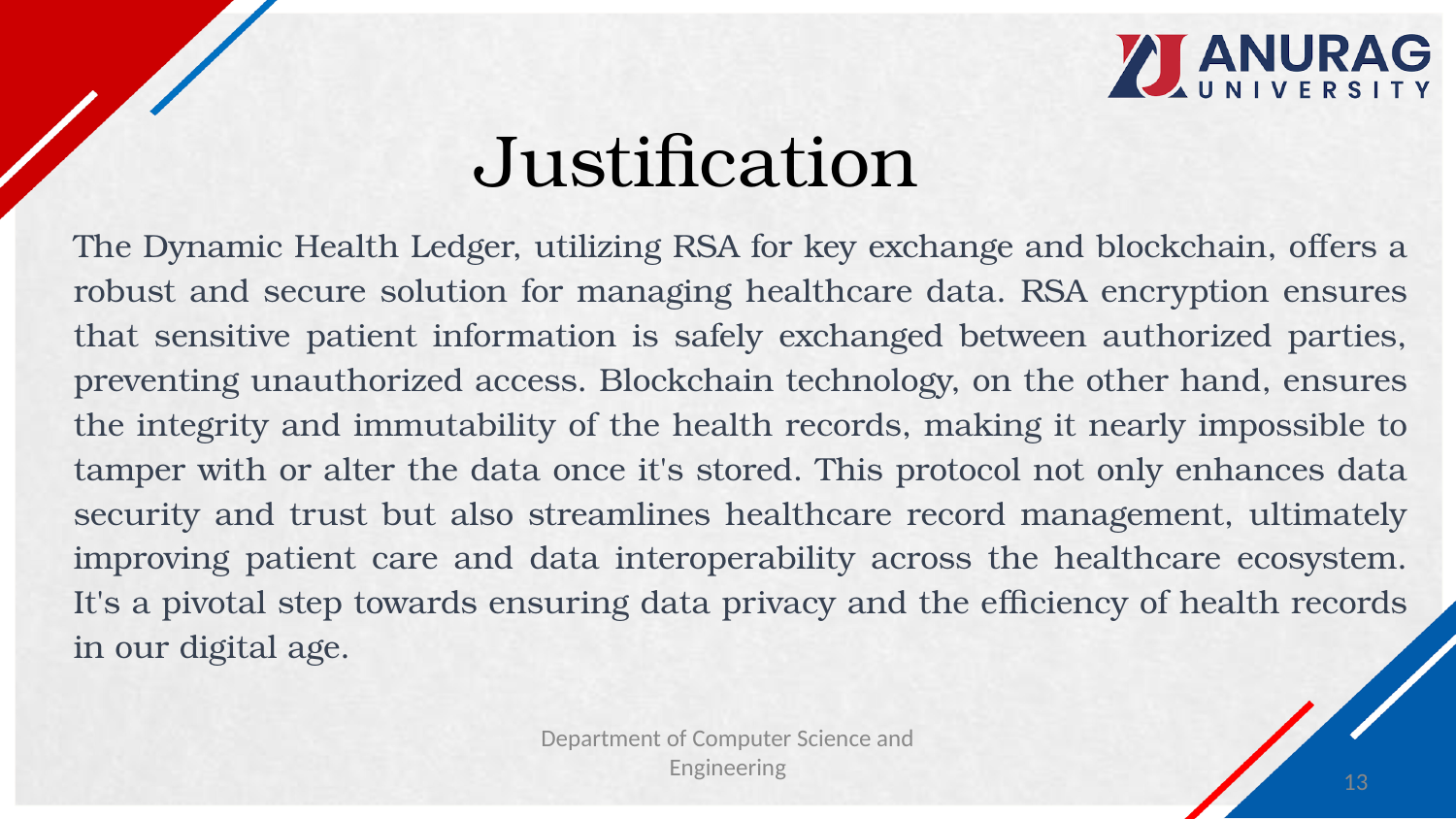

# Justification
The Dynamic Health Ledger, utilizing RSA for key exchange and blockchain, offers a robust and secure solution for managing healthcare data. RSA encryption ensures that sensitive patient information is safely exchanged between authorized parties, preventing unauthorized access. Blockchain technology, on the other hand, ensures the integrity and immutability of the health records, making it nearly impossible to tamper with or alter the data once it's stored. This protocol not only enhances data security and trust but also streamlines healthcare record management, ultimately improving patient care and data interoperability across the healthcare ecosystem. It's a pivotal step towards ensuring data privacy and the efficiency of health records in our digital age.

Department of Computer Science and Engineering
13